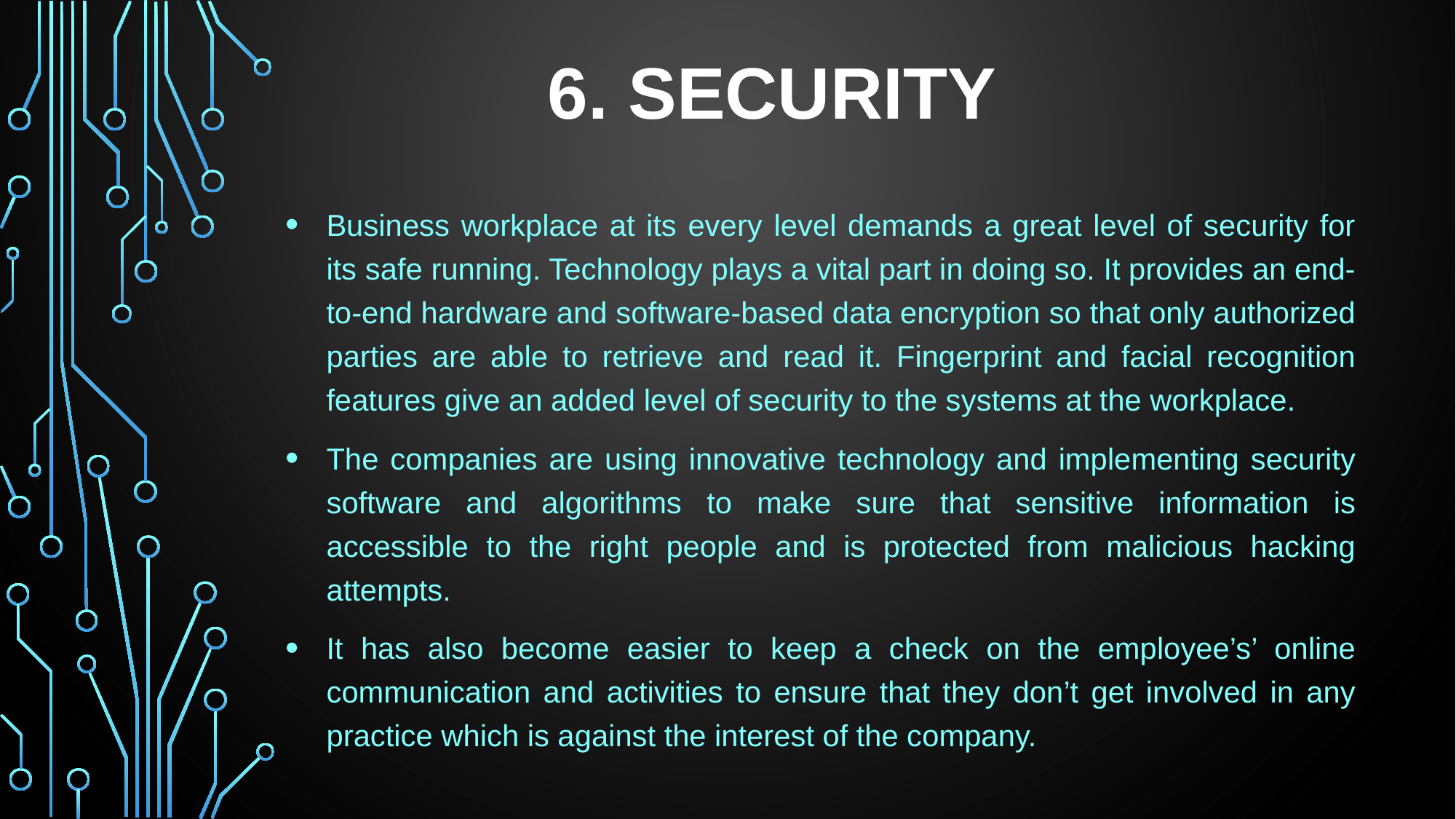

# 6. SECURITY
Business workplace at its every level demands a great level of security for its safe running. Technology plays a vital part in doing so. It provides an end-to-end hardware and software-based data encryption so that only authorized parties are able to retrieve and read it. Fingerprint and facial recognition features give an added level of security to the systems at the workplace.
The companies are using innovative technology and implementing security software and algorithms to make sure that sensitive information is accessible to the right people and is protected from malicious hacking attempts.
It has also become easier to keep a check on the employee’s’ online communication and activities to ensure that they don’t get involved in any practice which is against the interest of the company.